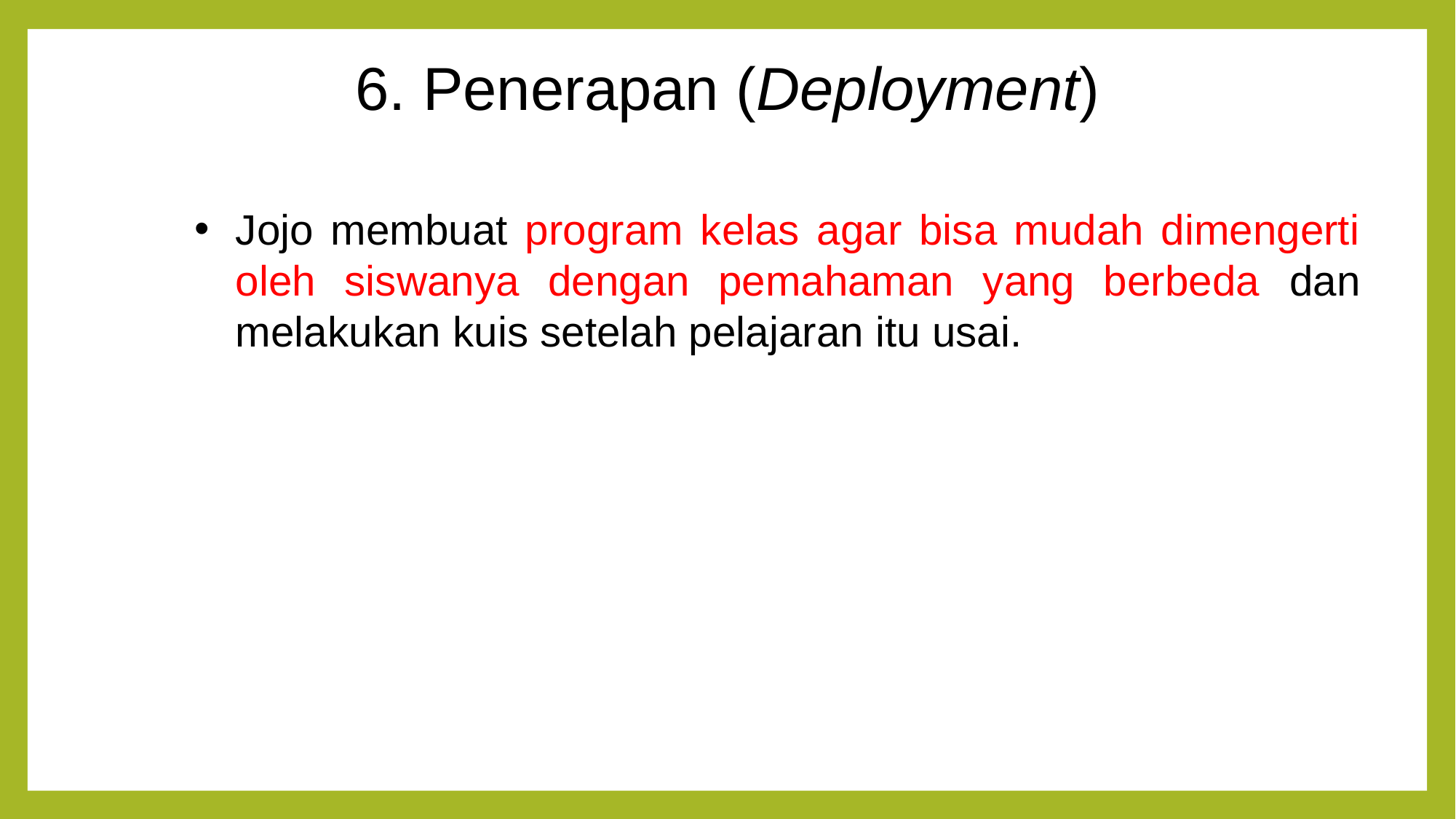

# 6. Penerapan (Deployment)
Jojo membuat program kelas agar bisa mudah dimengerti oleh siswanya dengan pemahaman yang berbeda dan melakukan kuis setelah pelajaran itu usai.